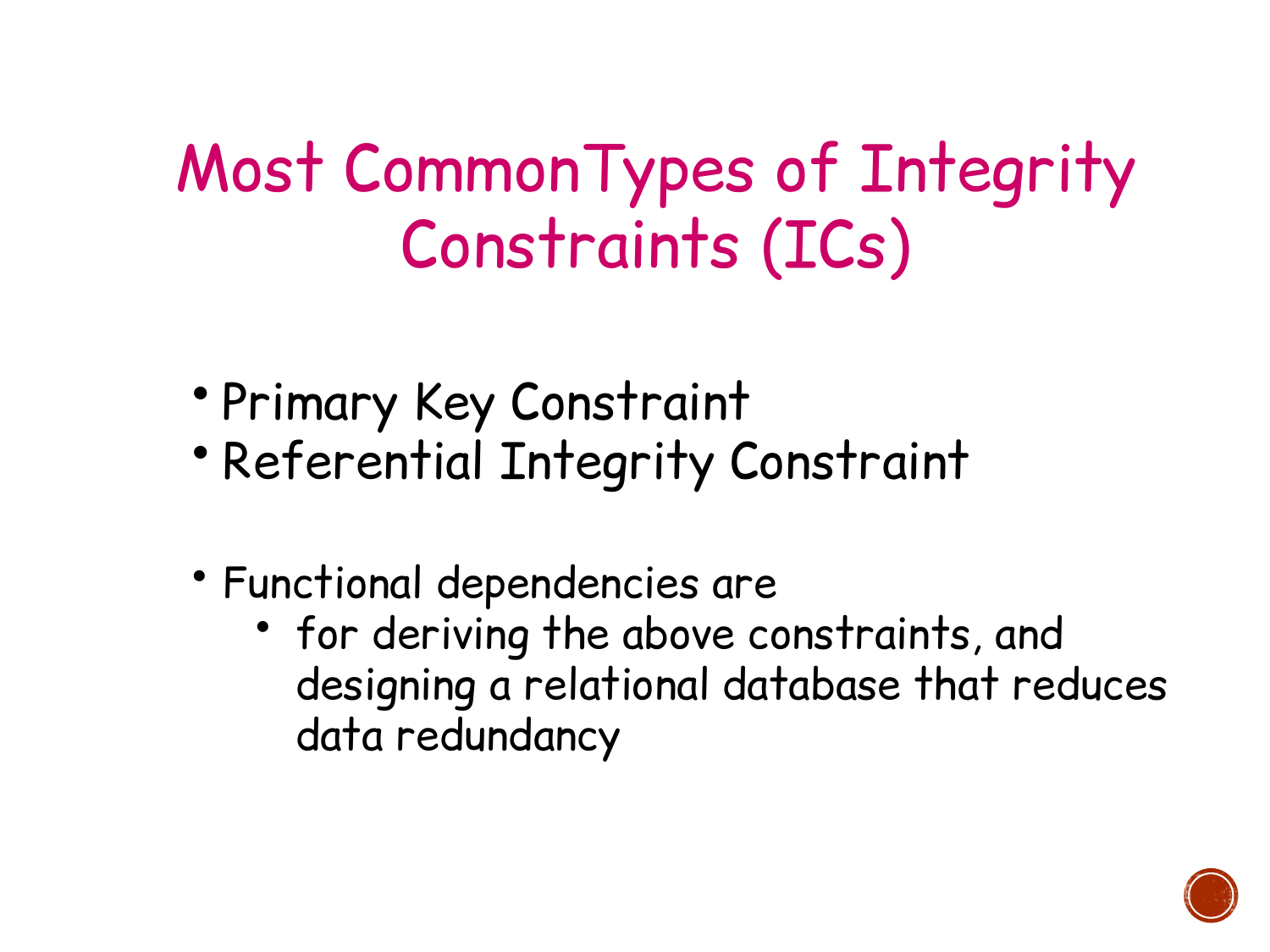

Most CommonTypes of Integrity Constraints (ICs)
Primary Key Constraint
Referential Integrity Constraint

Functional dependencies are
for deriving the above constraints, and designing a relational database that reduces data redundancy